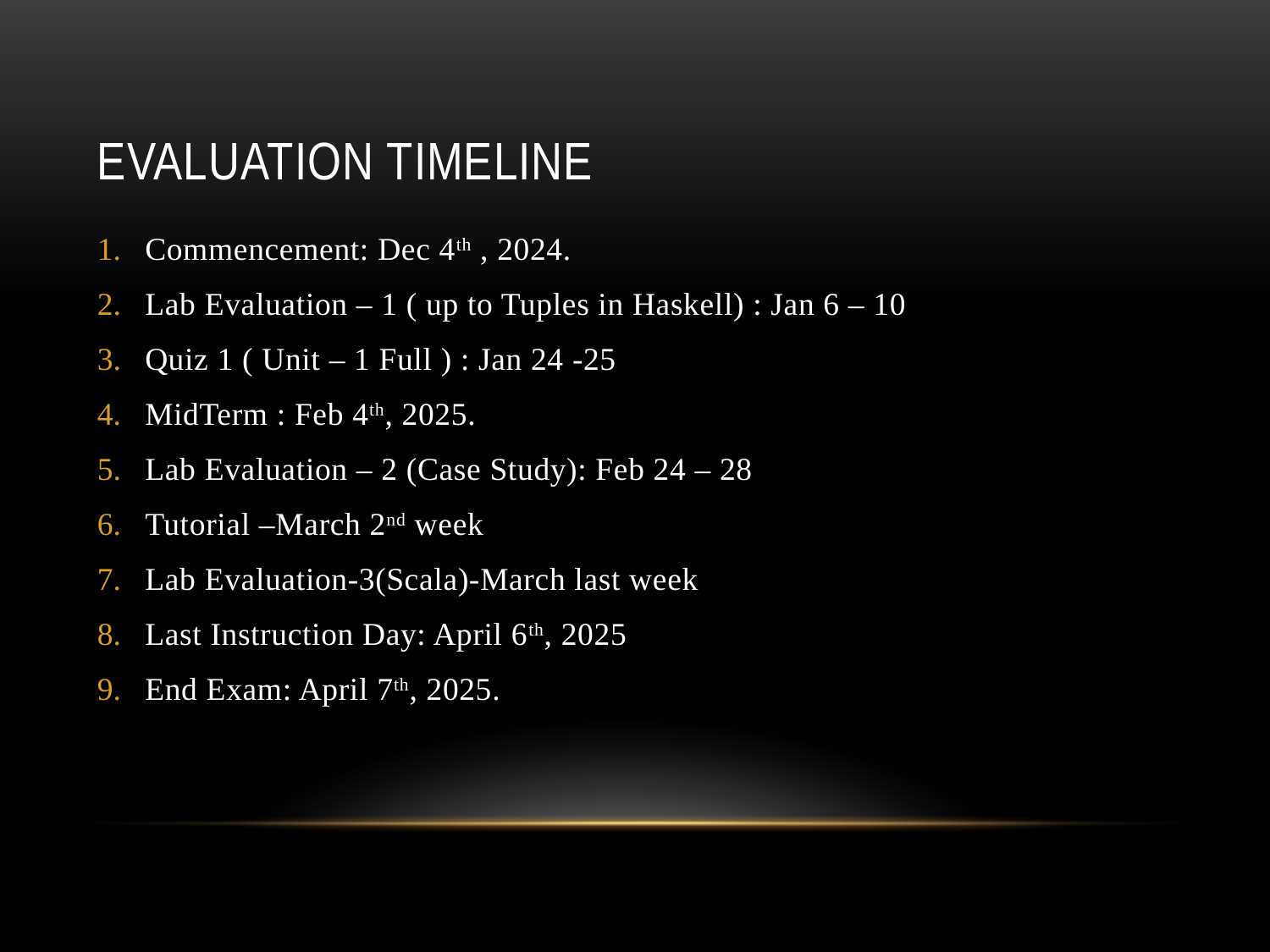

# Evaluation timeline
Commencement: Dec 4th , 2024.
Lab Evaluation – 1 ( up to Tuples in Haskell) : Jan 6 – 10
Quiz 1 ( Unit – 1 Full ) : Jan 24 -25
MidTerm : Feb 4th, 2025.
Lab Evaluation – 2 (Case Study): Feb 24 – 28
Tutorial –March 2nd week
Lab Evaluation-3(Scala)-March last week
Last Instruction Day: April 6th, 2025
End Exam: April 7th, 2025.